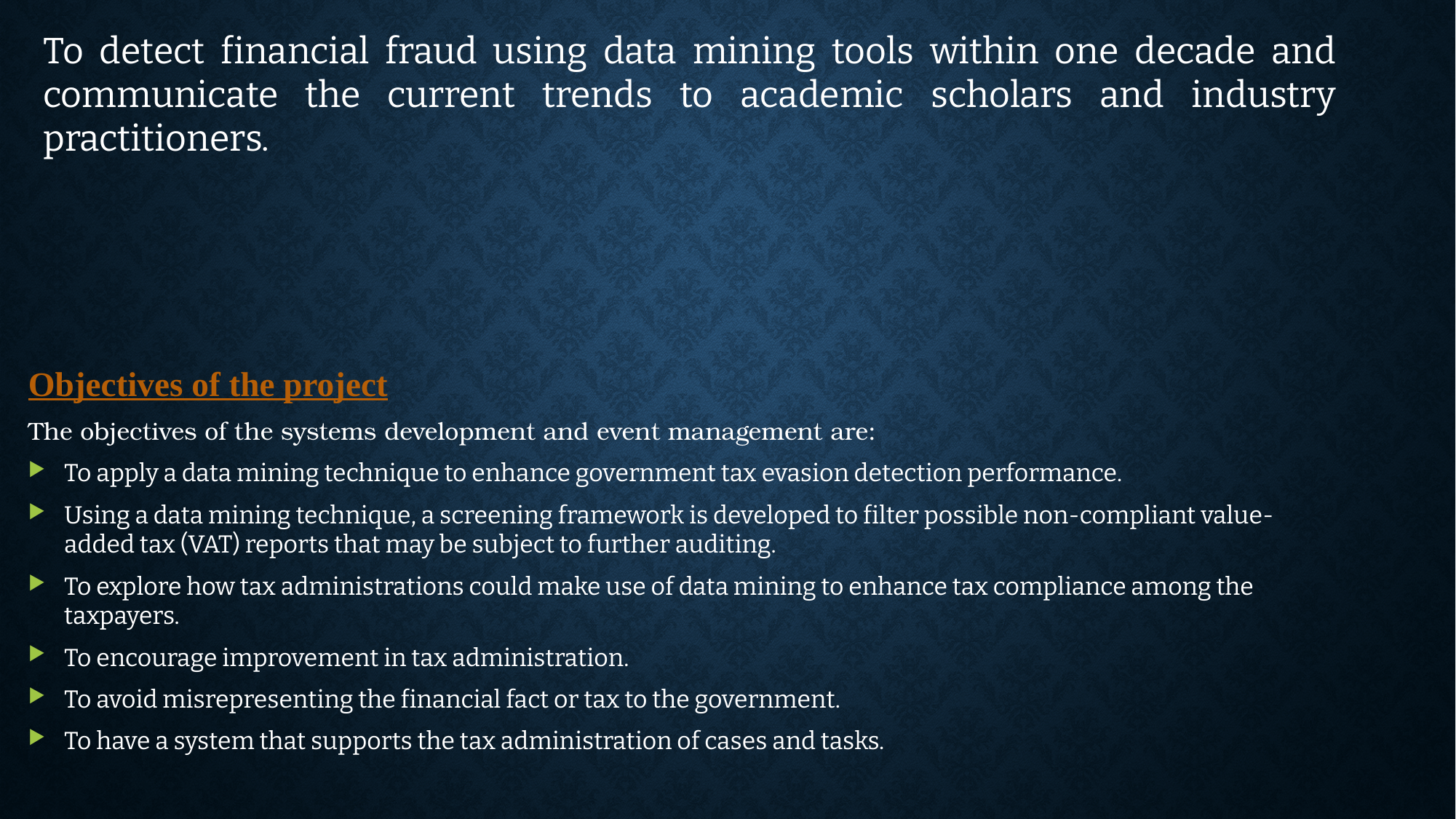

To detect financial fraud using data mining tools within one decade and communicate the current trends to academic scholars and industry practitioners.
Objectives of the project
The objectives of the systems development and event management are:
To apply a data mining technique to enhance government tax evasion detection performance.
Using a data mining technique, a screening framework is developed to filter possible non-compliant value-added tax (VAT) reports that may be subject to further auditing.
To explore how tax administrations could make use of data mining to enhance tax compliance among the taxpayers.
To encourage improvement in tax administration.
To avoid misrepresenting the financial fact or tax to the government.
To have a system that supports the tax administration of cases and tasks.